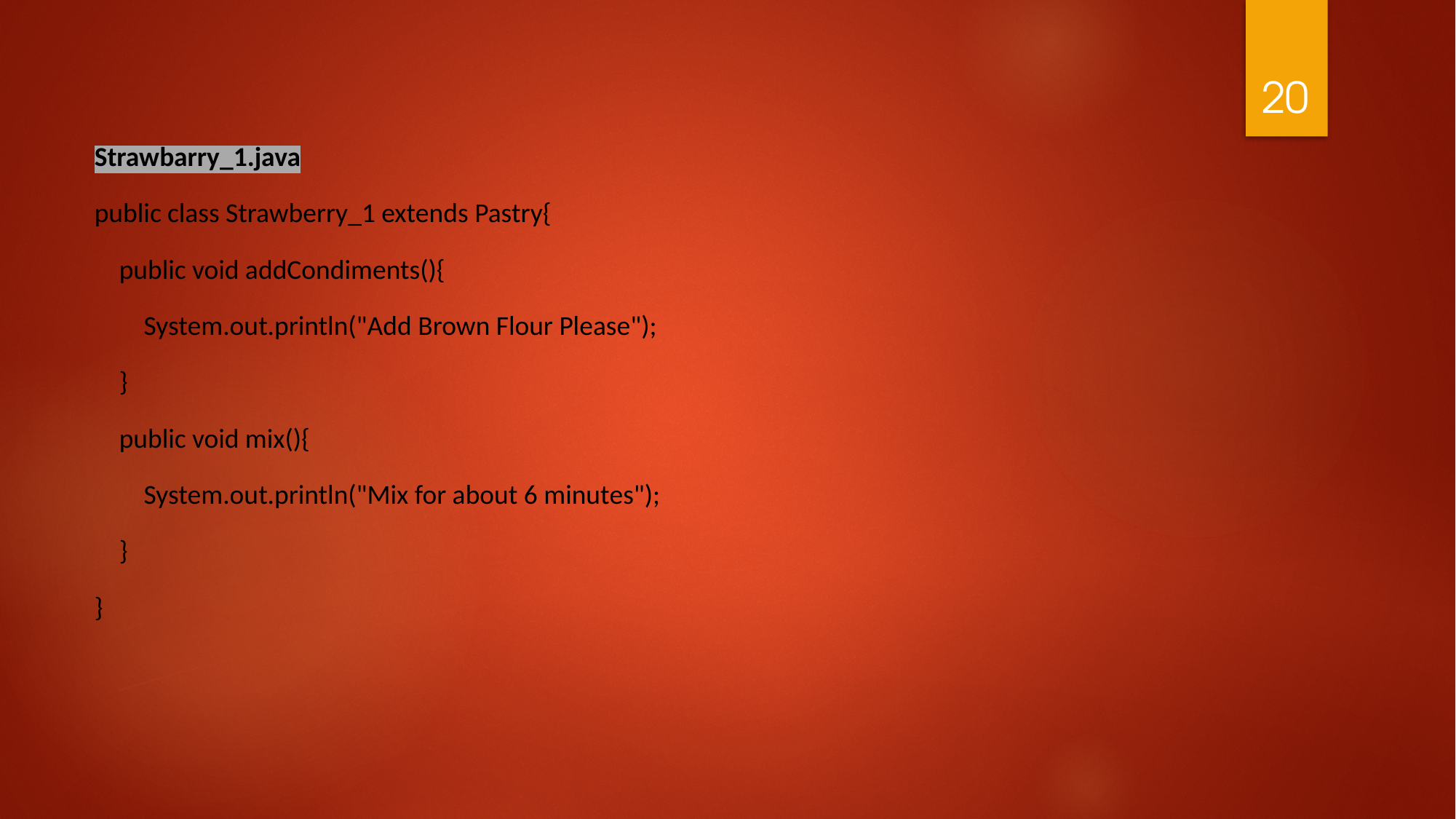

20
Strawbarry_1.java
public class Strawberry_1 extends Pastry{
    public void addCondiments(){
        System.out.println("Add Brown Flour Please");
    }
    public void mix(){
        System.out.println("Mix for about 6 minutes");
    }
}